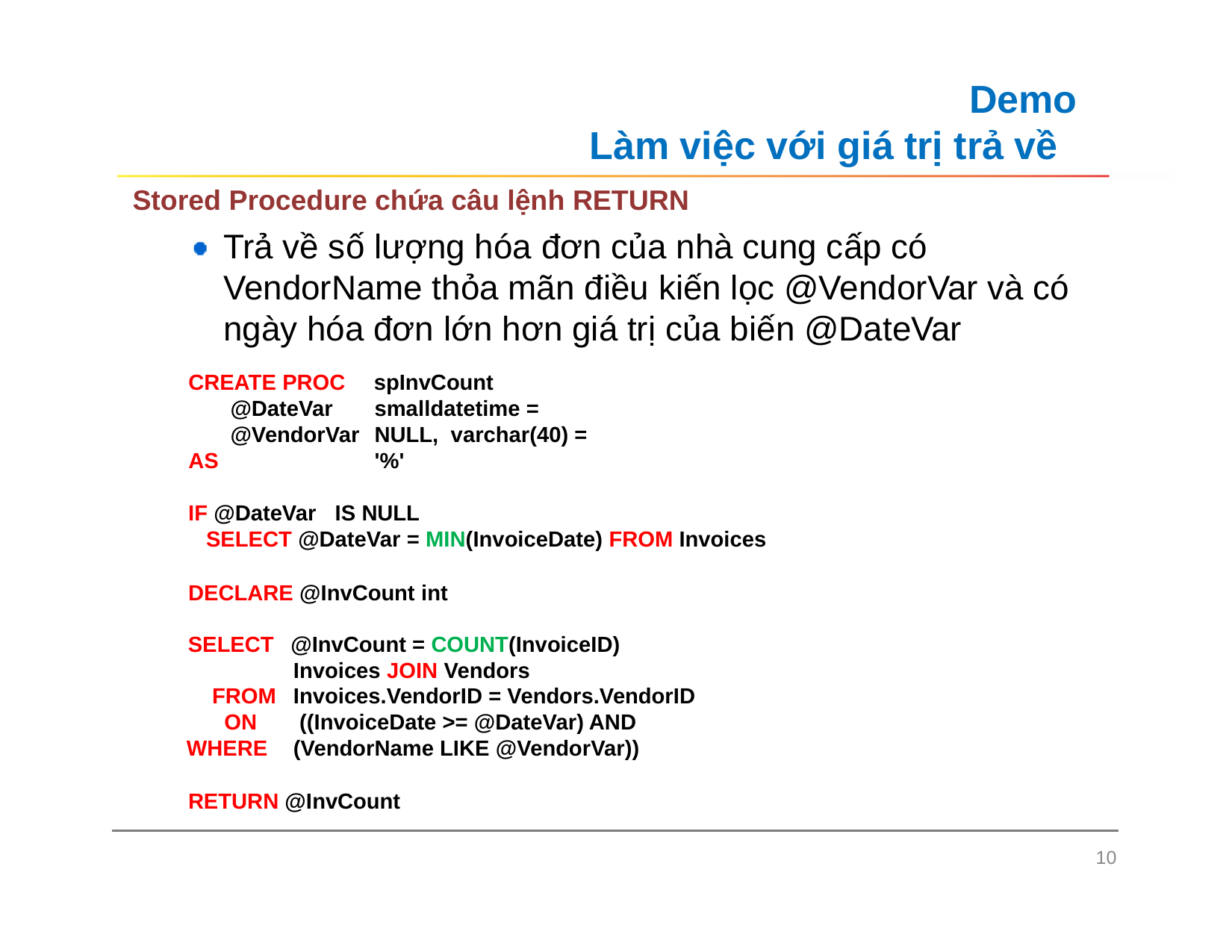

# Demo  Làm việc với giá trị trả về

Stored Procedure chứa câu lệnh RETURN
Trả về số lượng hóa đơn của nhà cung cấp có  VendorName thỏa mãn điều kiến lọc @VendorVar và có  ngày hóa đơn lớn hơn giá trị của biến @DateVar

CREATE PROC
@DateVar  @VendorVar
AS
spInvCount  smalldatetime = NULL,  varchar(40) = '%'
IF @DateVar	IS NULL
SELECT @DateVar = MIN(InvoiceDate) FROM Invoices

DECLARE @InvCount int
SELECT  FROM
ON
WHERE
@InvCount = COUNT(InvoiceID)  Invoices JOIN Vendors  Invoices.VendorID = Vendors.VendorID  ((InvoiceDate >= @DateVar) AND  (VendorName LIKE @VendorVar))
RETURN @InvCount

10